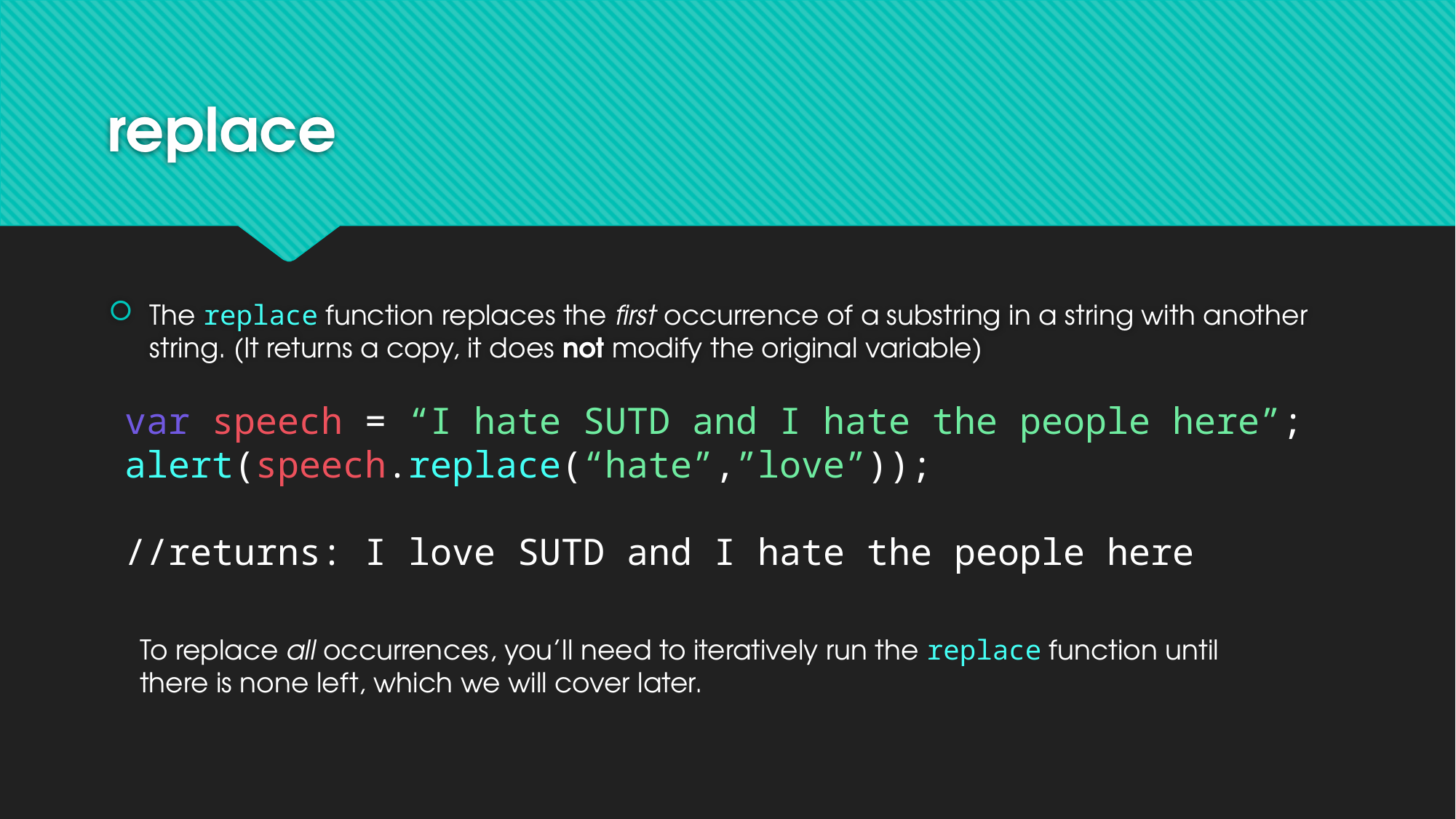

# replace
The replace function replaces the first occurrence of a substring in a string with another string. (It returns a copy, it does not modify the original variable)
var speech = “I hate SUTD and I hate the people here”;
alert(speech.replace(“hate”,”love”));

//returns: I love SUTD and I hate the people here
To replace all occurrences, you’ll need to iteratively run the replace function until there is none left, which we will cover later.